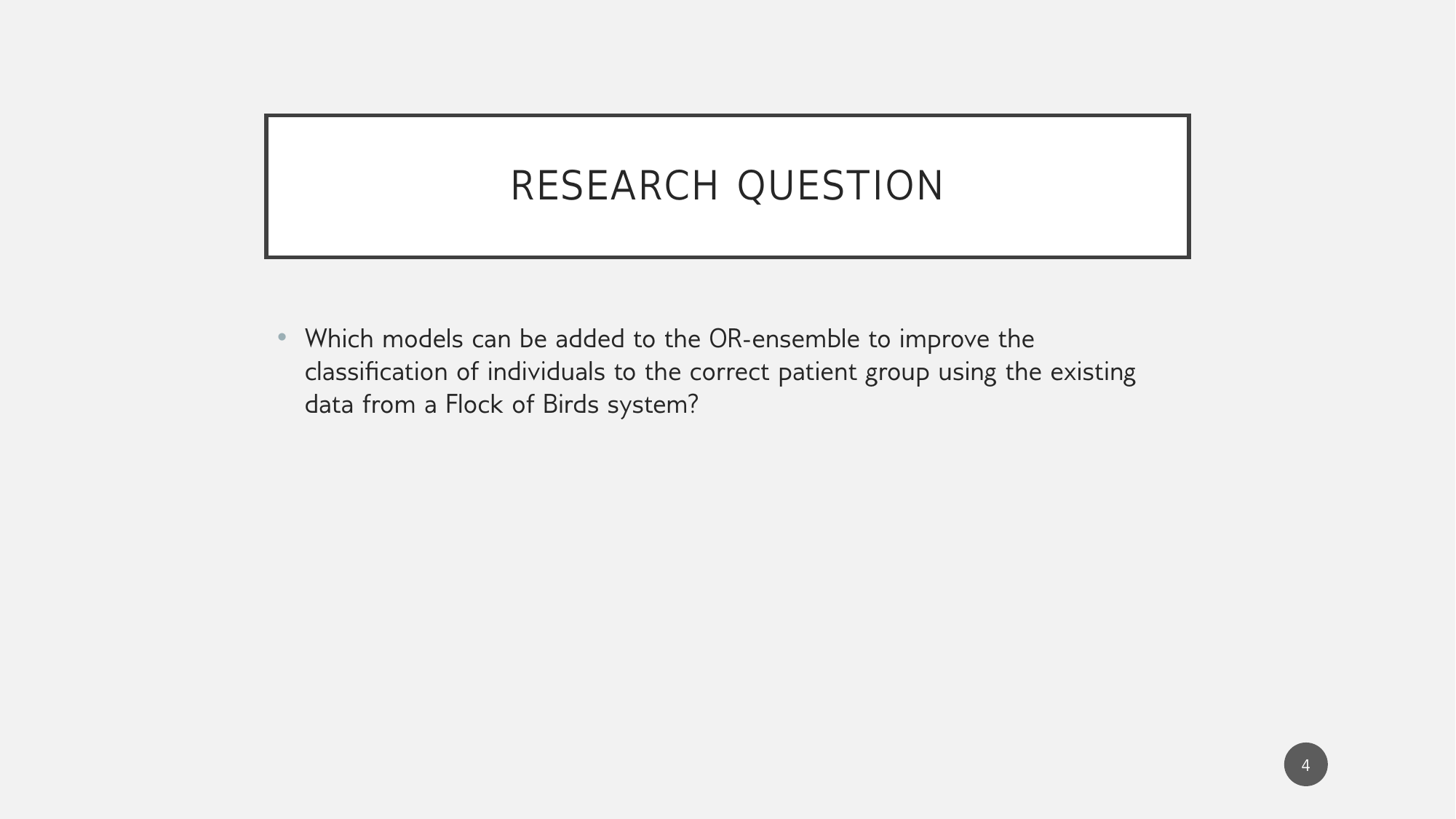

# Research question
Which models can be added to the OR-ensemble to improve the classification of individuals to the correct patient group using the existing data from a Flock of Birds system?

4